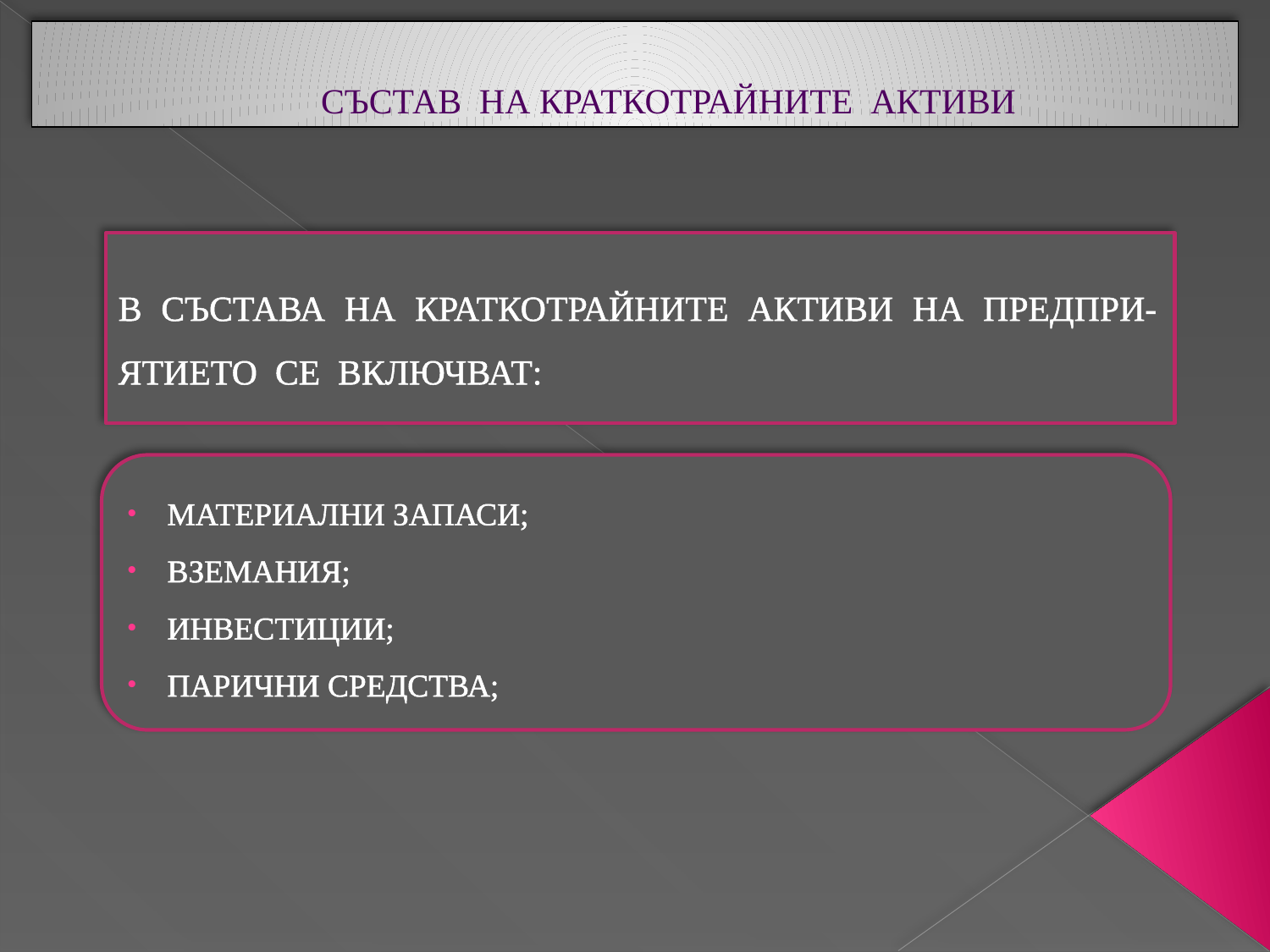

# СЪСТАВ  НА КРАТКОТРАЙНИТЕ  АКТИВИ
В СЪСТАВА НА КРАТКОТРАЙНИТЕ АКТИВИ НА ПРЕДПРИ-ЯТИЕТО  СЕ  ВКЛЮЧВАТ:
МАТЕРИАЛНИ ЗАПАСИ;
ВЗЕМАНИЯ;
ИНВЕСТИЦИИ;
ПАРИЧНИ СРЕДСТВА;